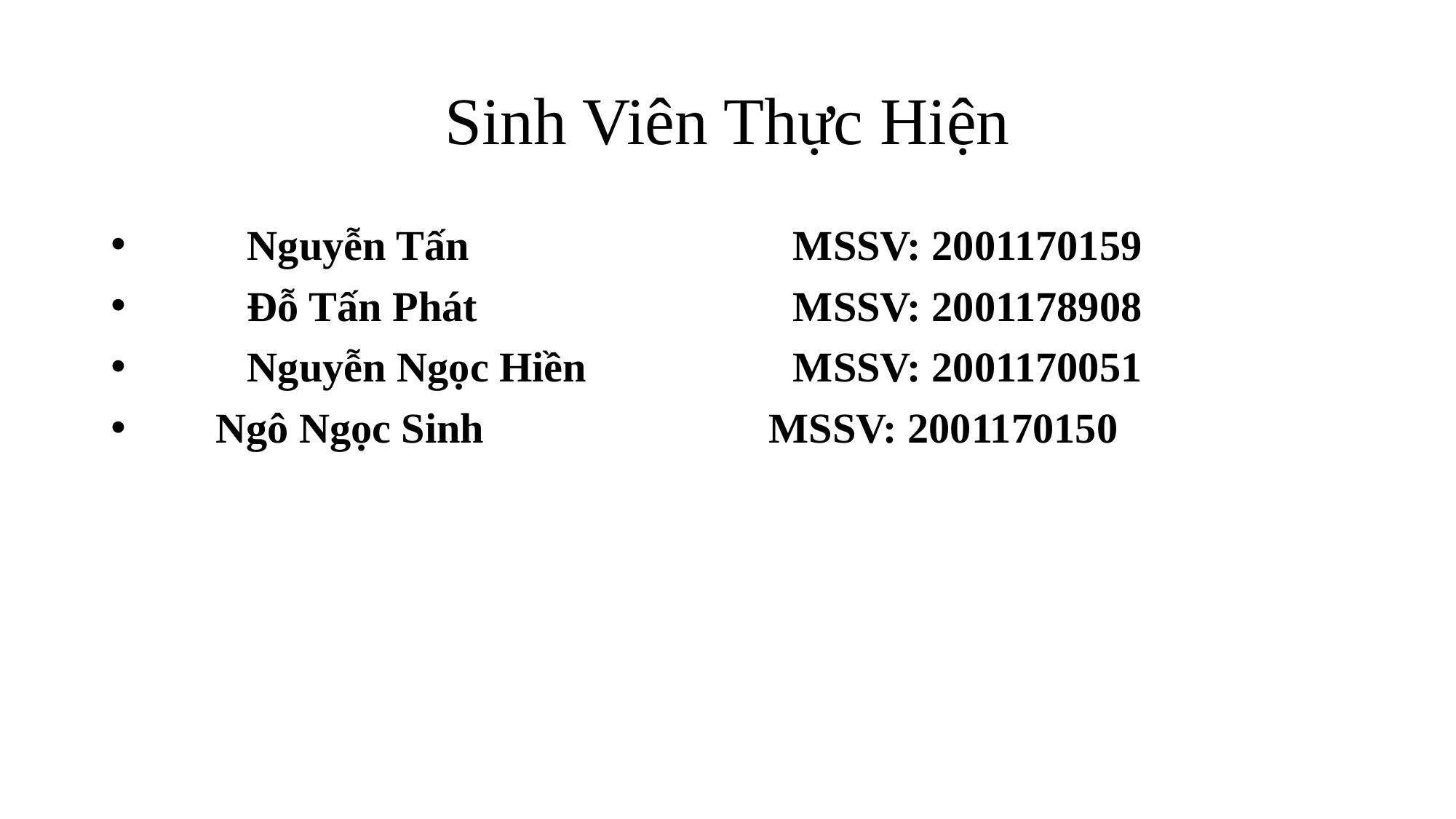

# Sinh Viên Thực Hiện
        	Nguyễn Tấn			MSSV: 2001170159
	Đỗ Tấn Phát			MSSV: 2001178908
	Nguyễn Ngọc Hiền		MSSV: 2001170051
        Ngô Ngọc Sinh                           MSSV: 2001170150